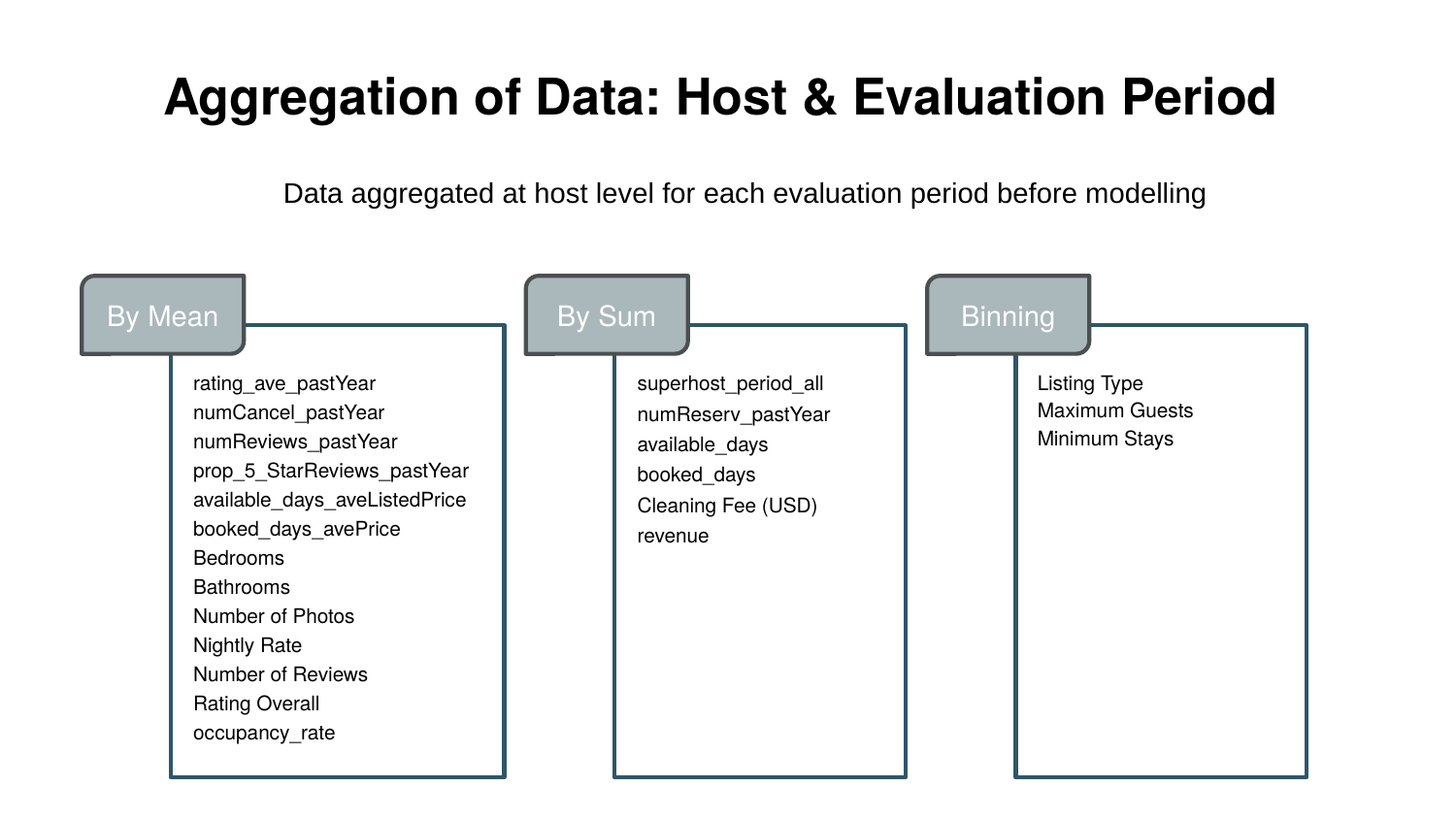

# Aggregation of Data: Host & Evaluation Period
Data aggregated at host level for each evaluation period before modelling
By Mean
By Sum
Binning

| rating\_ave\_pastYear |
| --- |
| numCancel\_pastYear |
| numReviews\_pastYear |
| prop\_5\_StarReviews\_pastYear |
| available\_days\_aveListedPrice |
| booked\_days\_avePrice |
| Bedrooms |
| Bathrooms |
| Number of Photos |
| Nightly Rate |
| Number of Reviews |
| Rating Overall |
| occupancy\_rate |
| superhost\_period\_all |
| --- |
| numReserv\_pastYear |
| available\_days |
| booked\_days |
| Cleaning Fee (USD) |
| revenue |
|  |
|  |
|  |
|  |
|  |
|  |
|  |
| Listing Type |
| --- |
| Maximum Guests |
| Minimum Stays |
|  |
|  |
|  |
|  |